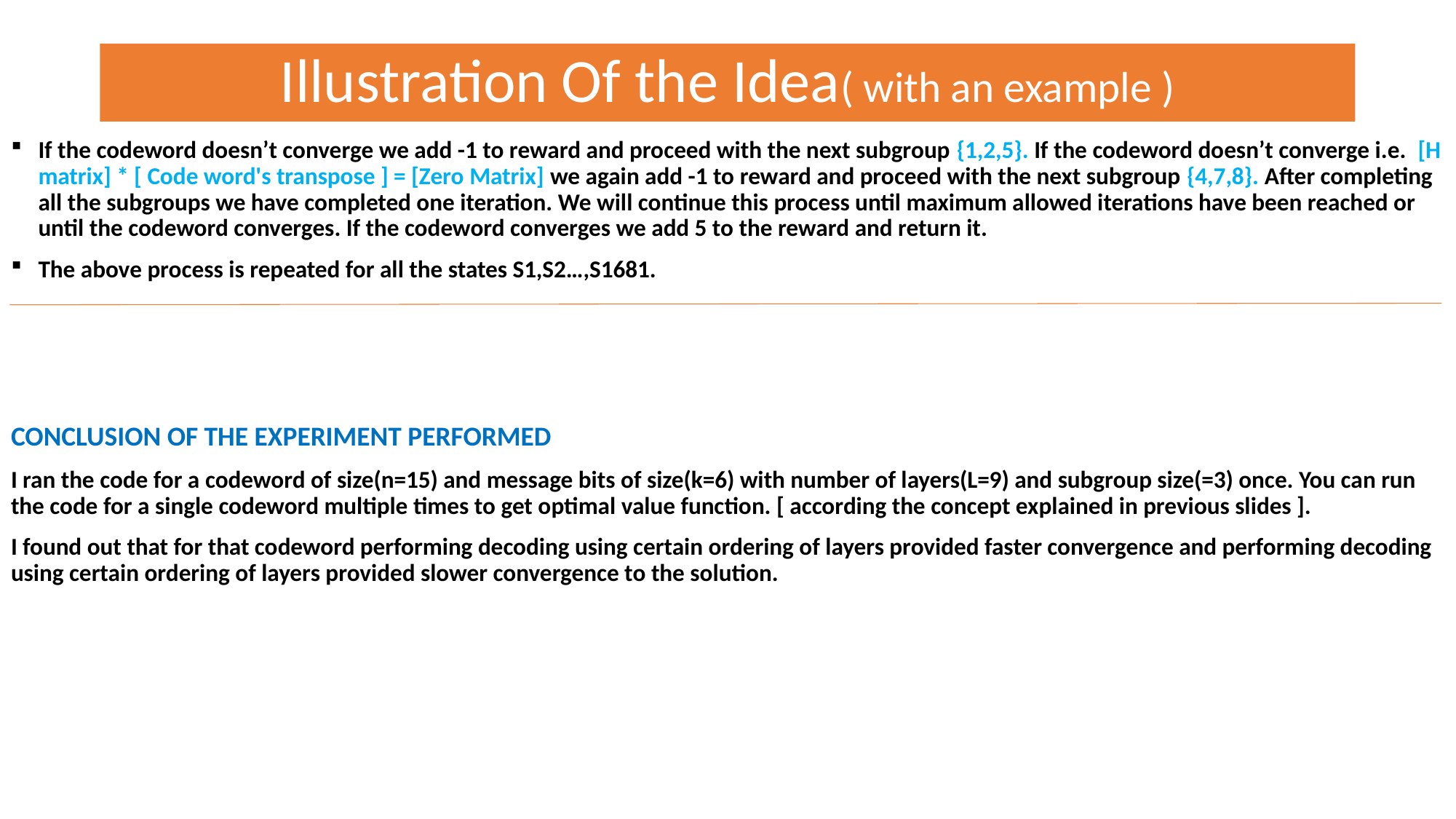

# Illustration Of the Idea( with an example )
If the codeword doesn’t converge we add -1 to reward and proceed with the next subgroup {1,2,5}. If the codeword doesn’t converge i.e.  [H matrix] * [ Code word's transpose ] = [Zero Matrix] we again add -1 to reward and proceed with the next subgroup {4,7,8}. After completing all the subgroups we have completed one iteration. We will continue this process until maximum allowed iterations have been reached or until the codeword converges. If the codeword converges we add 5 to the reward and return it.
The above process is repeated for all the states S1,S2…,S1681.

CONCLUSION OF THE EXPERIMENT PERFORMED
I ran the code for a codeword of size(n=15) and message bits of size(k=6) with number of layers(L=9) and subgroup size(=3) once. You can run the code for a single codeword multiple times to get optimal value function. [ according the concept explained in previous slides ].
I found out that for that codeword performing decoding using certain ordering of layers provided faster convergence and performing decoding using certain ordering of layers provided slower convergence to the solution.